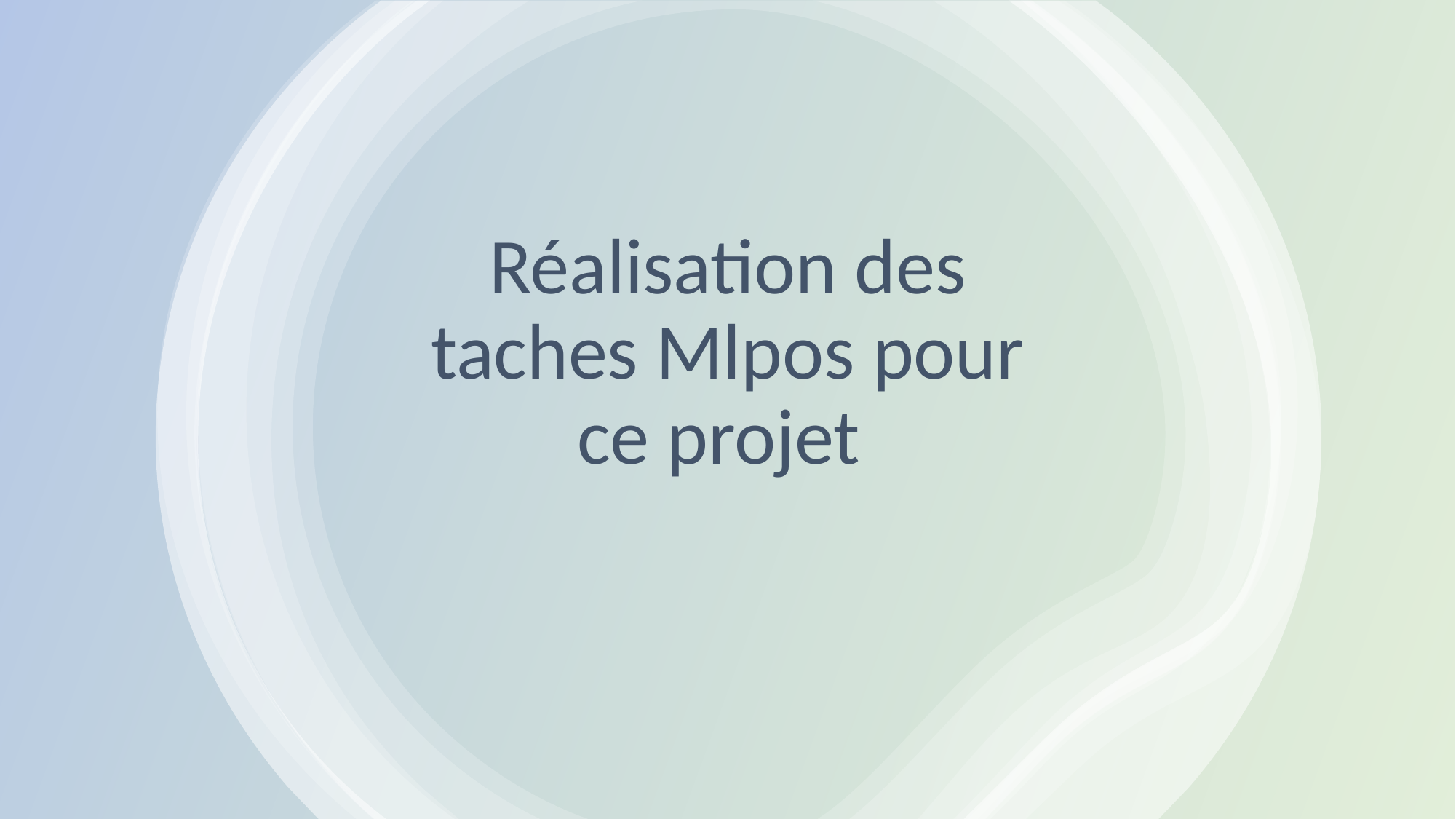

Réalisation des taches Mlpos pour ce projet